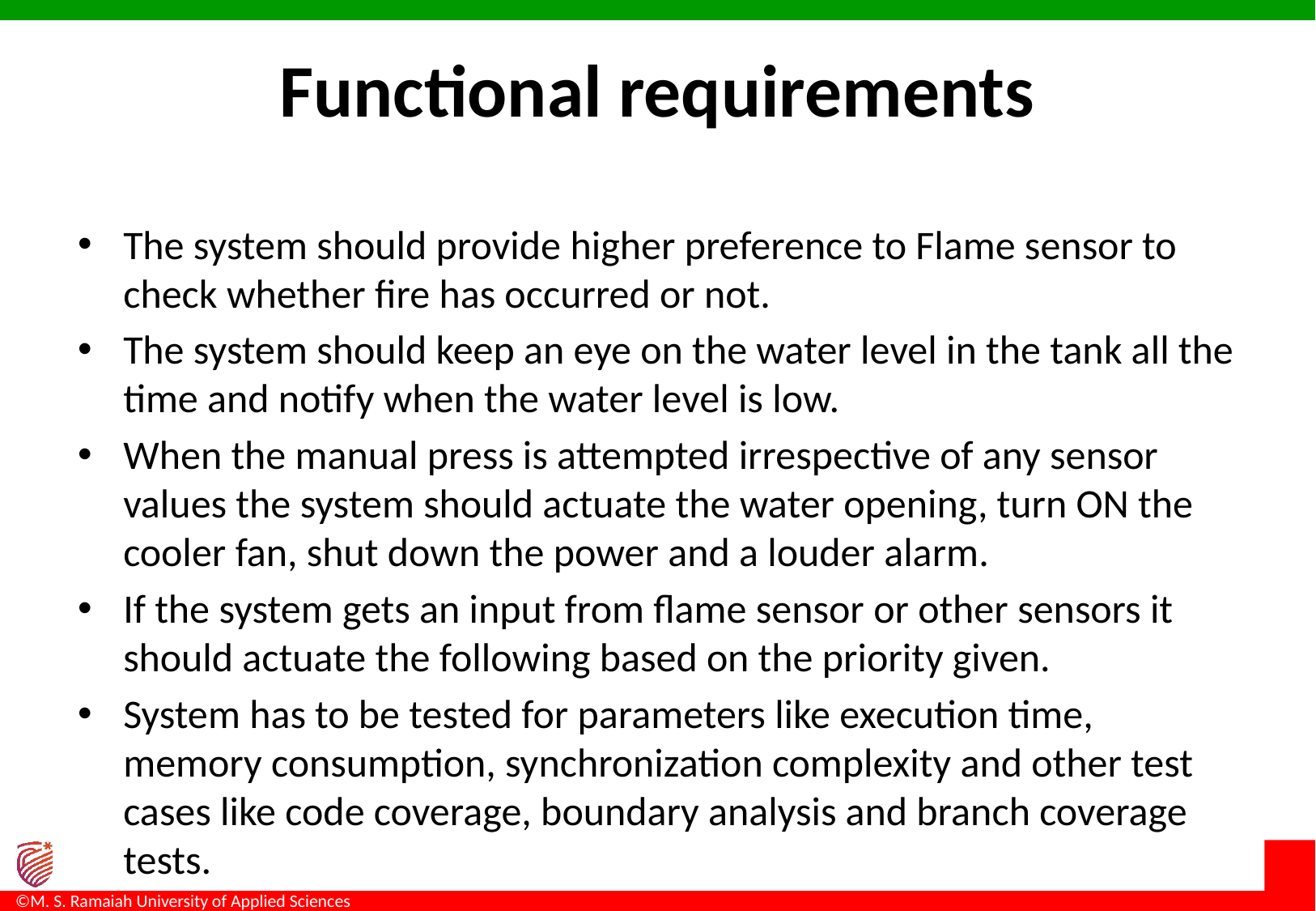

# Functional requirements
The system should provide higher preference to Flame sensor to check whether fire has occurred or not.
The system should keep an eye on the water level in the tank all the time and notify when the water level is low.
When the manual press is attempted irrespective of any sensor values the system should actuate the water opening, turn ON the cooler fan, shut down the power and a louder alarm.
If the system gets an input from flame sensor or other sensors it should actuate the following based on the priority given.
System has to be tested for parameters like execution time, memory consumption, synchronization complexity and other test cases like code coverage, boundary analysis and branch coverage tests.